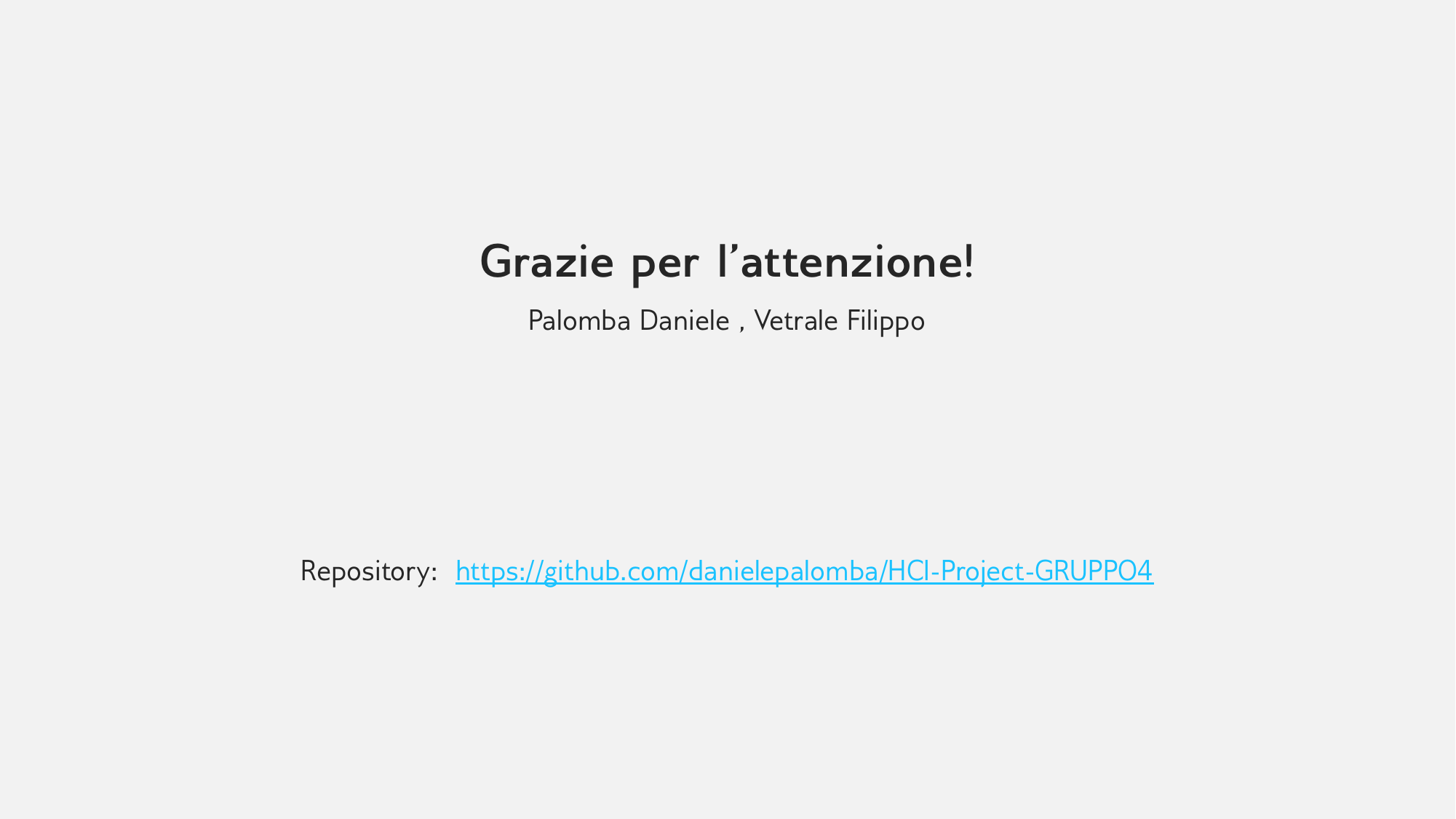

Grazie per l’attenzione!
Palomba Daniele , Vetrale Filippo

Repository:  https://github.com/danielepalomba/HCI-Project-GRUPPO4